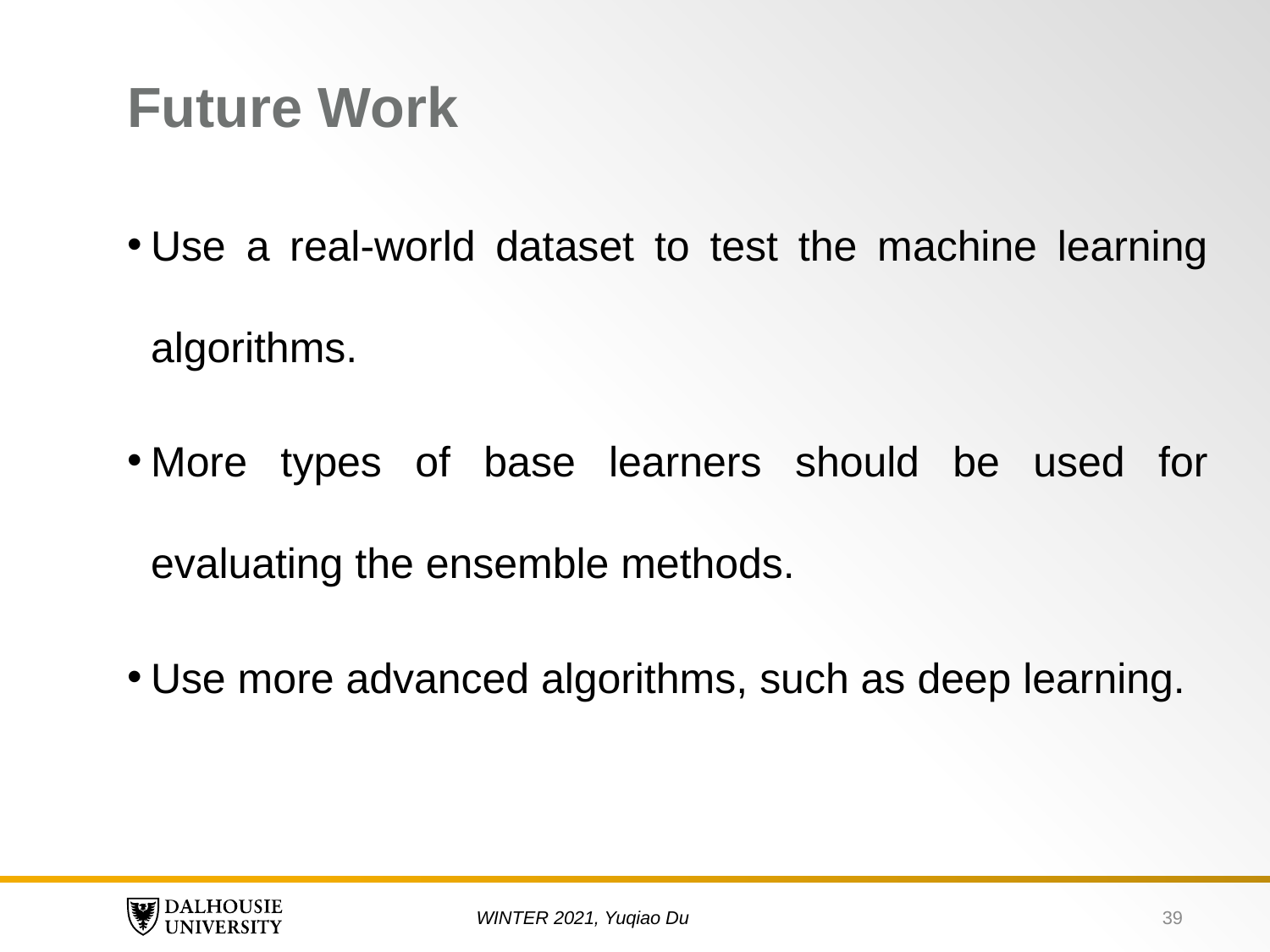

# Future Work
Use a real-world dataset to test the machine learning algorithms.
More types of base learners should be used for evaluating the ensemble methods.
Use more advanced algorithms, such as deep learning.
39
WINTER 2021, Yuqiao Du